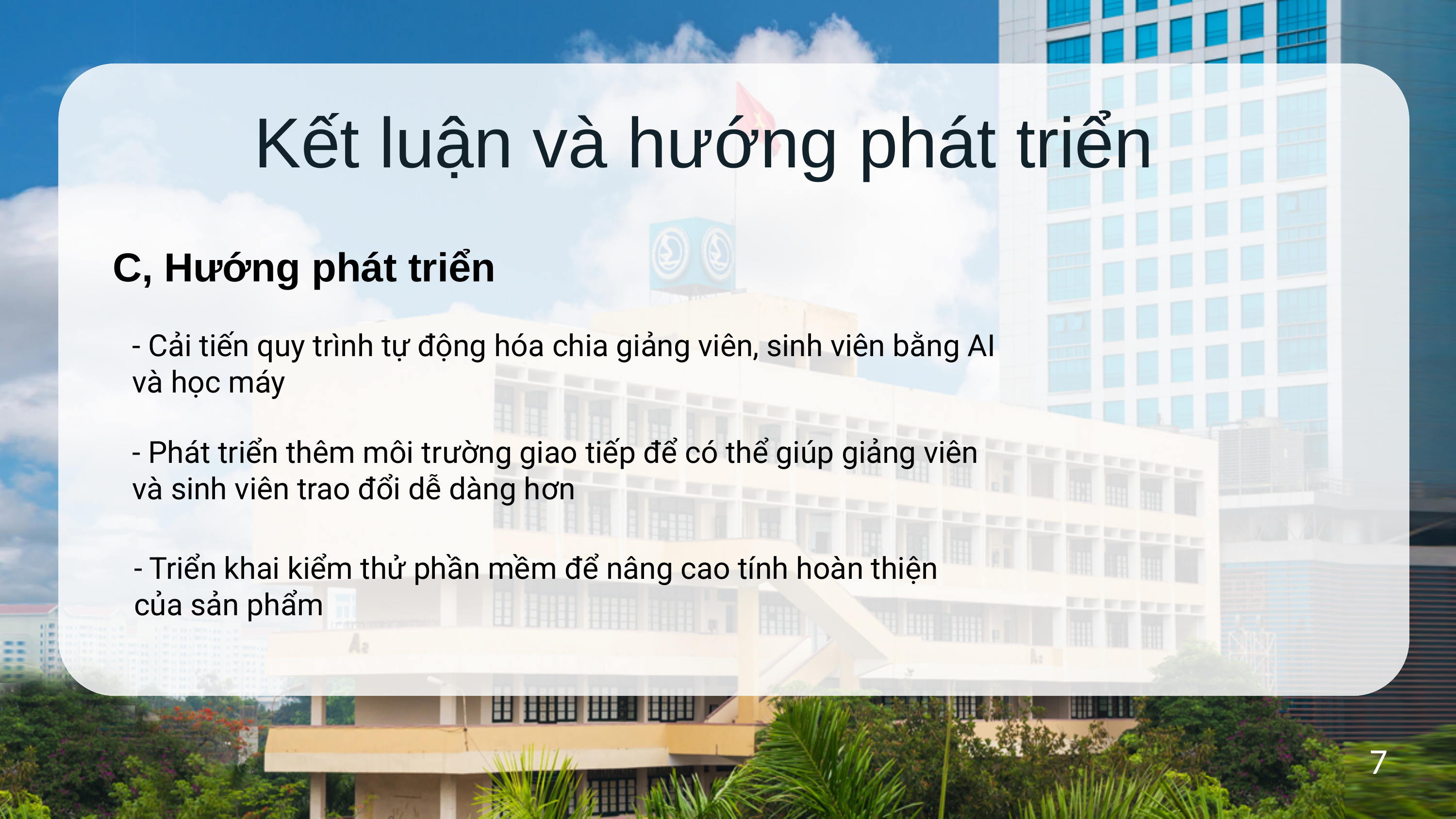

Kết luận và hướng phát triển
C, Hướng phát triển
- Cải tiến quy trình tự động hóa chia giảng viên, sinh viên bằng AI và học máy
- Phát triển thêm môi trường giao tiếp để có thể giúp giảng viên và sinh viên trao đổi dễ dàng hơn
- Triển khai kiểm thử phần mềm để nâng cao tính hoàn thiện của sản phẩm
7